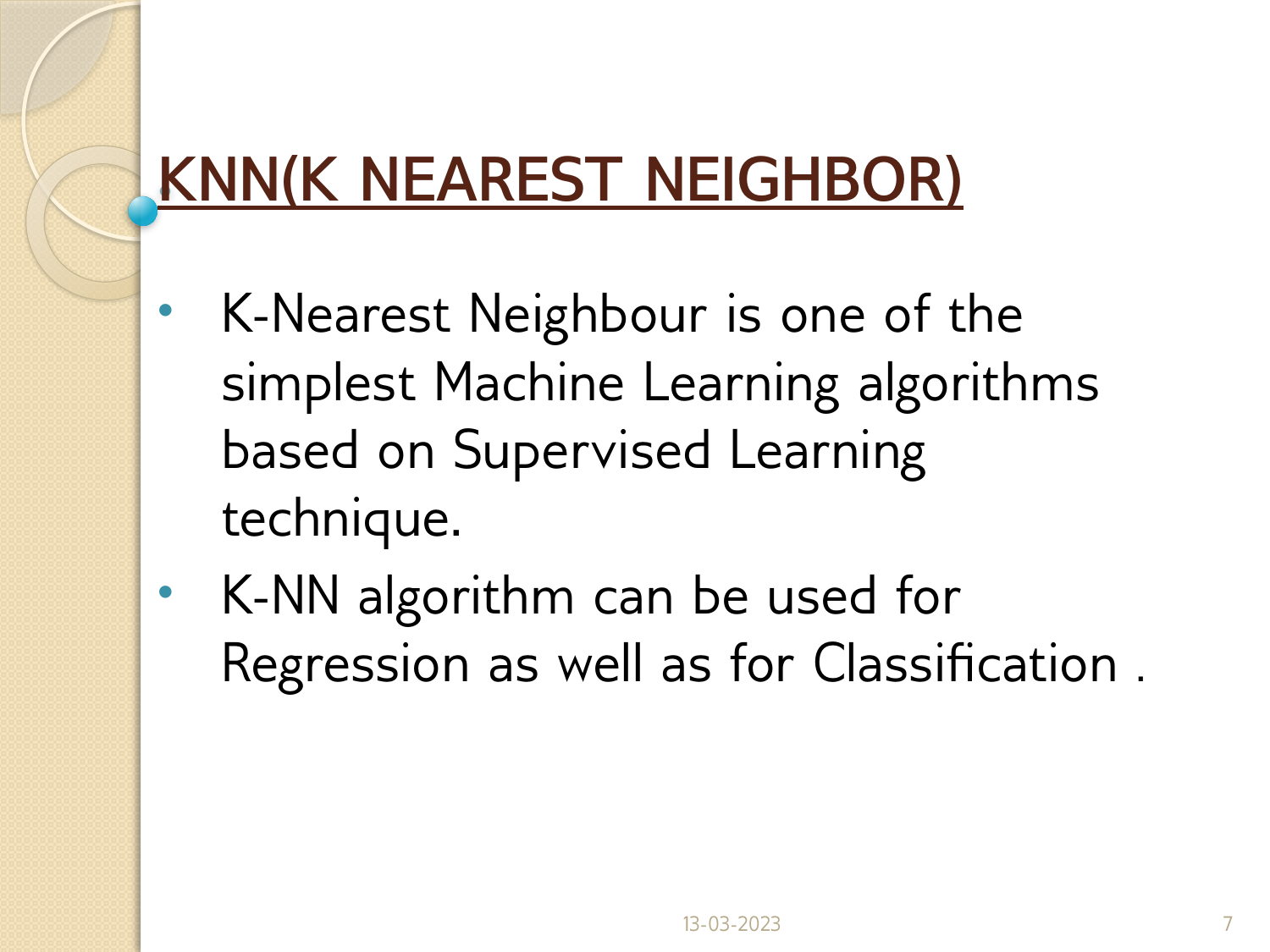

# KNN(K NEAREST NEIGHBOR)
K-Nearest Neighbour is one of the simplest Machine Learning algorithms based on Supervised Learning technique.
K-NN algorithm can be used for Regression as well as for Classification .
13-03-2023
7